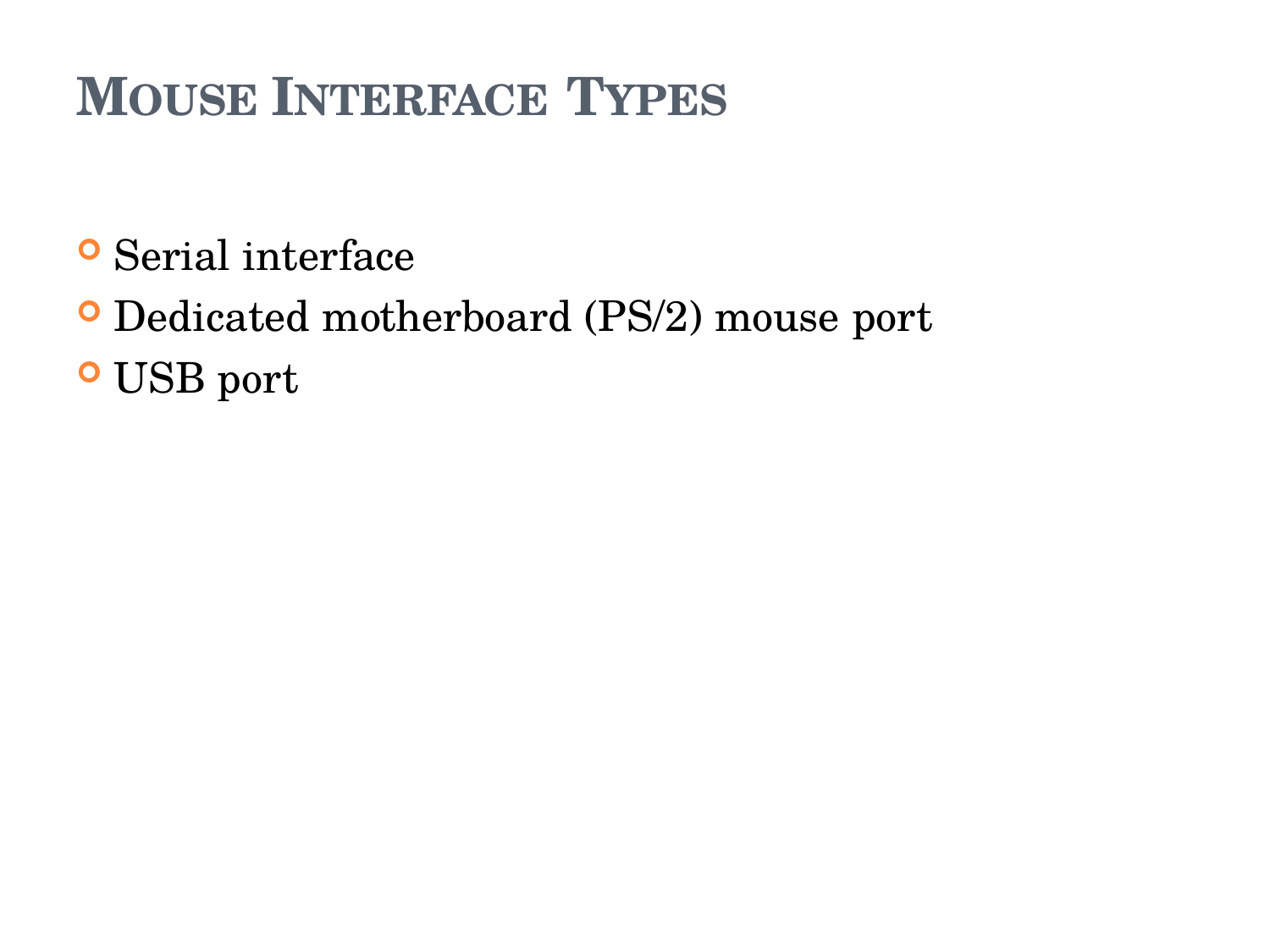

# MOUSE INTERFACE TYPES
Serial interface
Dedicated motherboard (PS/2) mouse port
USB port
38